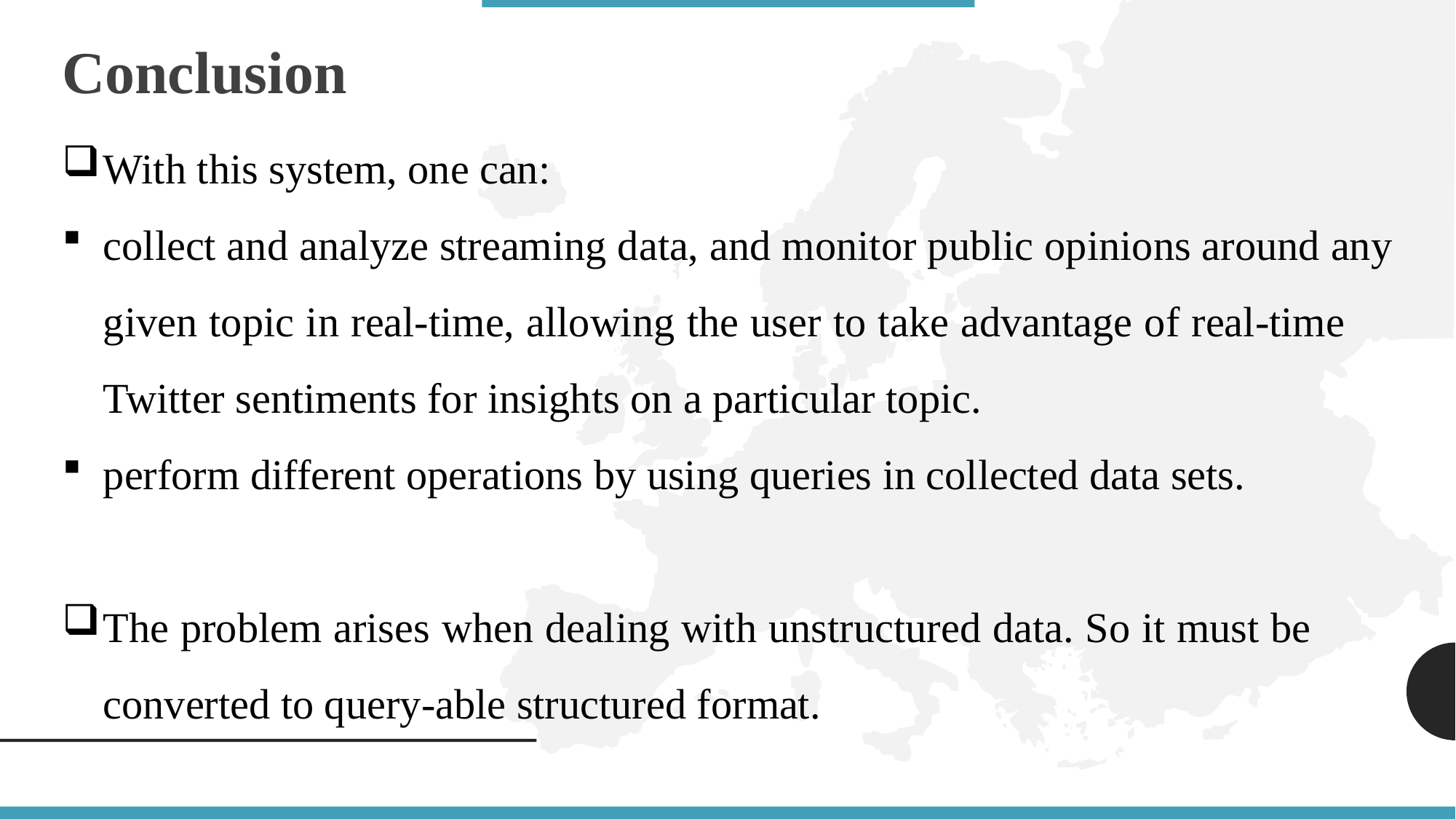

Conclusion
With this system, one can:
collect and analyze streaming data, and monitor public opinions around any given topic in real-time, allowing the user to take advantage of real-time     Twitter sentiments for insights on a particular topic.
perform different operations by using queries in collected data sets.

The problem arises when dealing with unstructured data. So it must be        converted to query-able structured format.